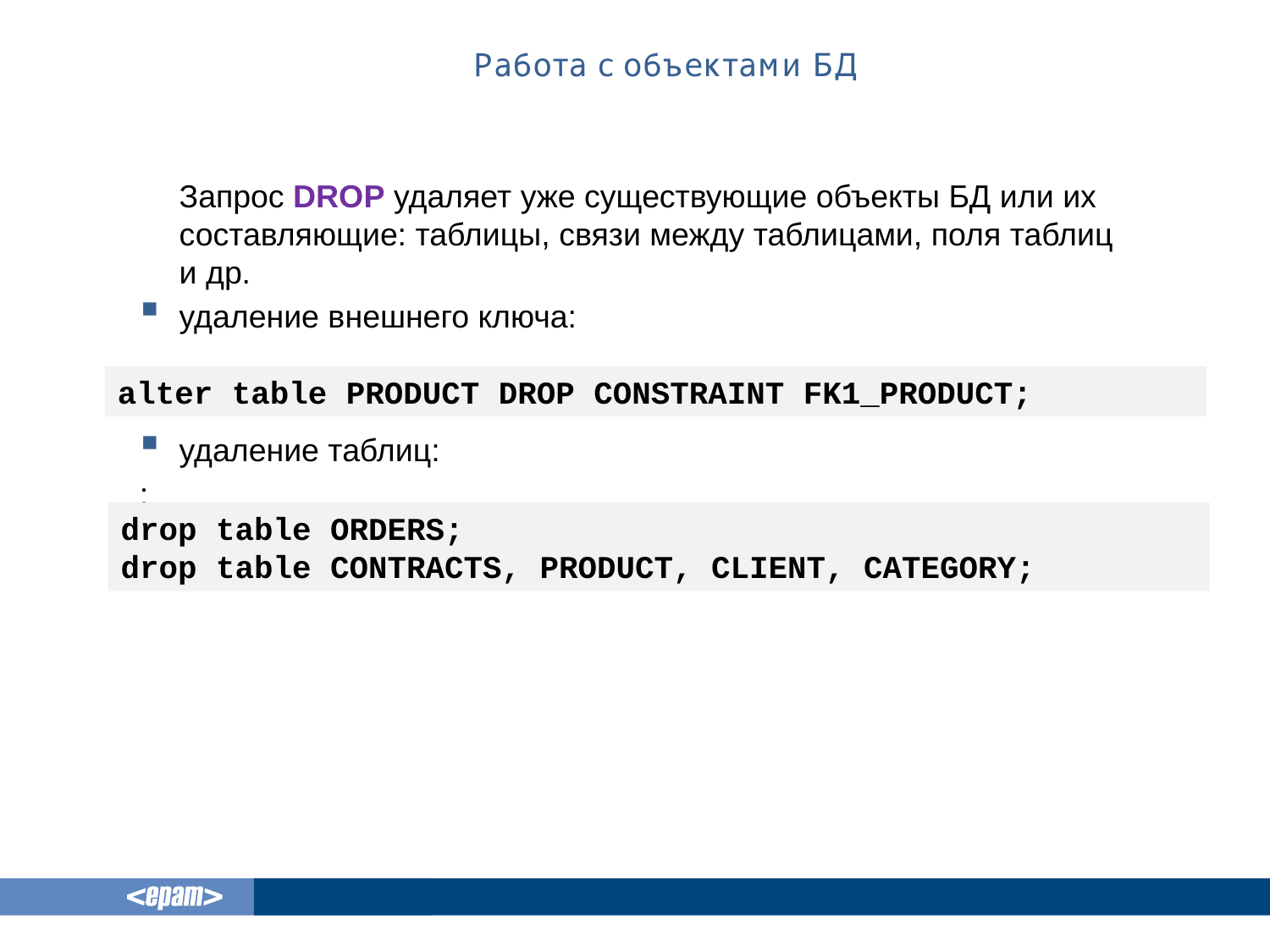

# Работа с объектами БД
	Запрос DROP удаляет уже существующие объекты БД или их составляющие: таблицы, связи между таблицами, поля таблиц и др.
удаление внешнего ключа:

удаление таблиц:
:

alter table PRODUCT DROP CONSTRAINT FK1_PRODUCT;
drop table ORDERS;
drop table CONTRACTS, PRODUCT, CLIENT, CATEGORY;